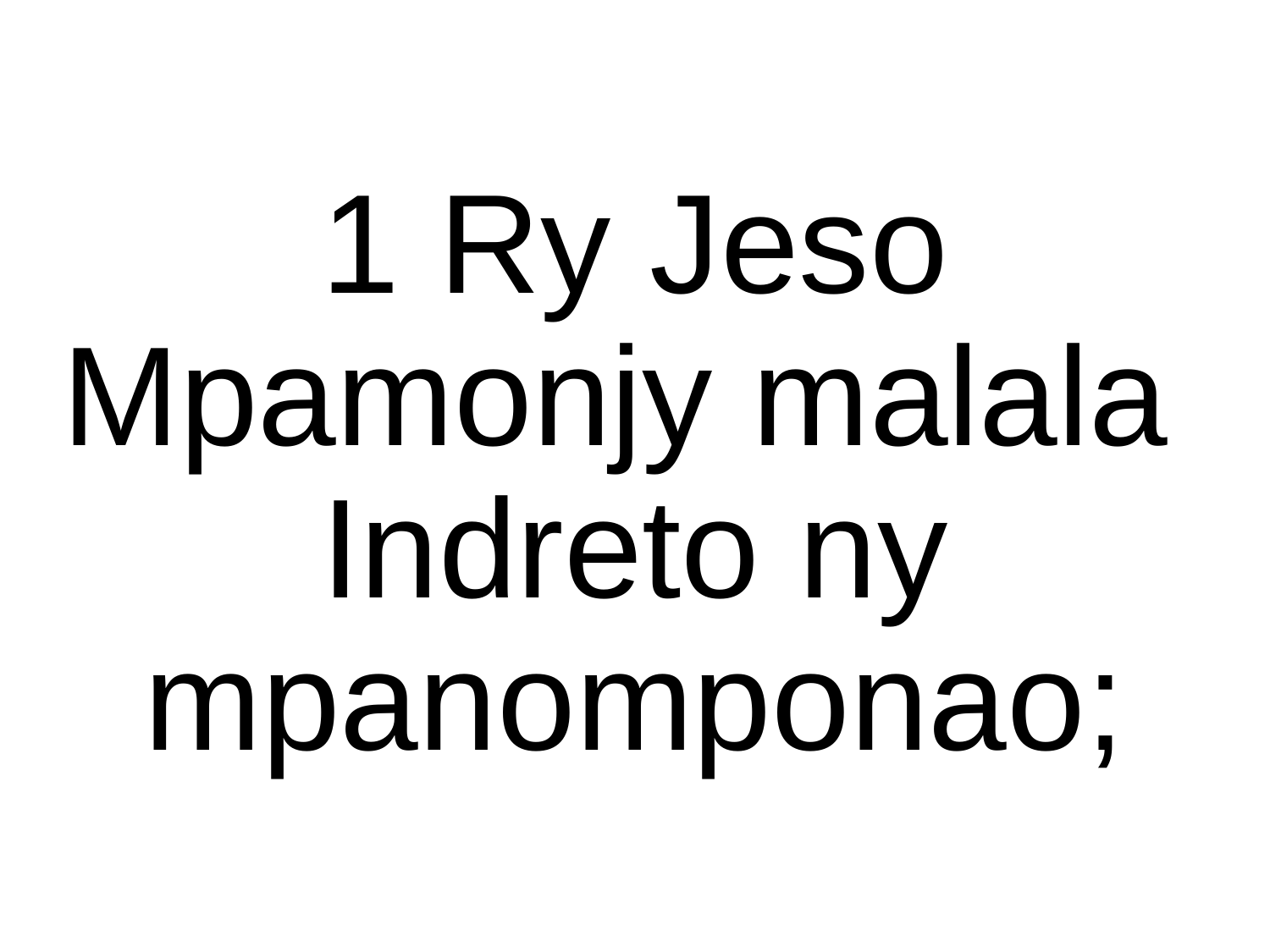

1 Ry Jeso Mpamonjy malala
Indreto ny mpanomponao;